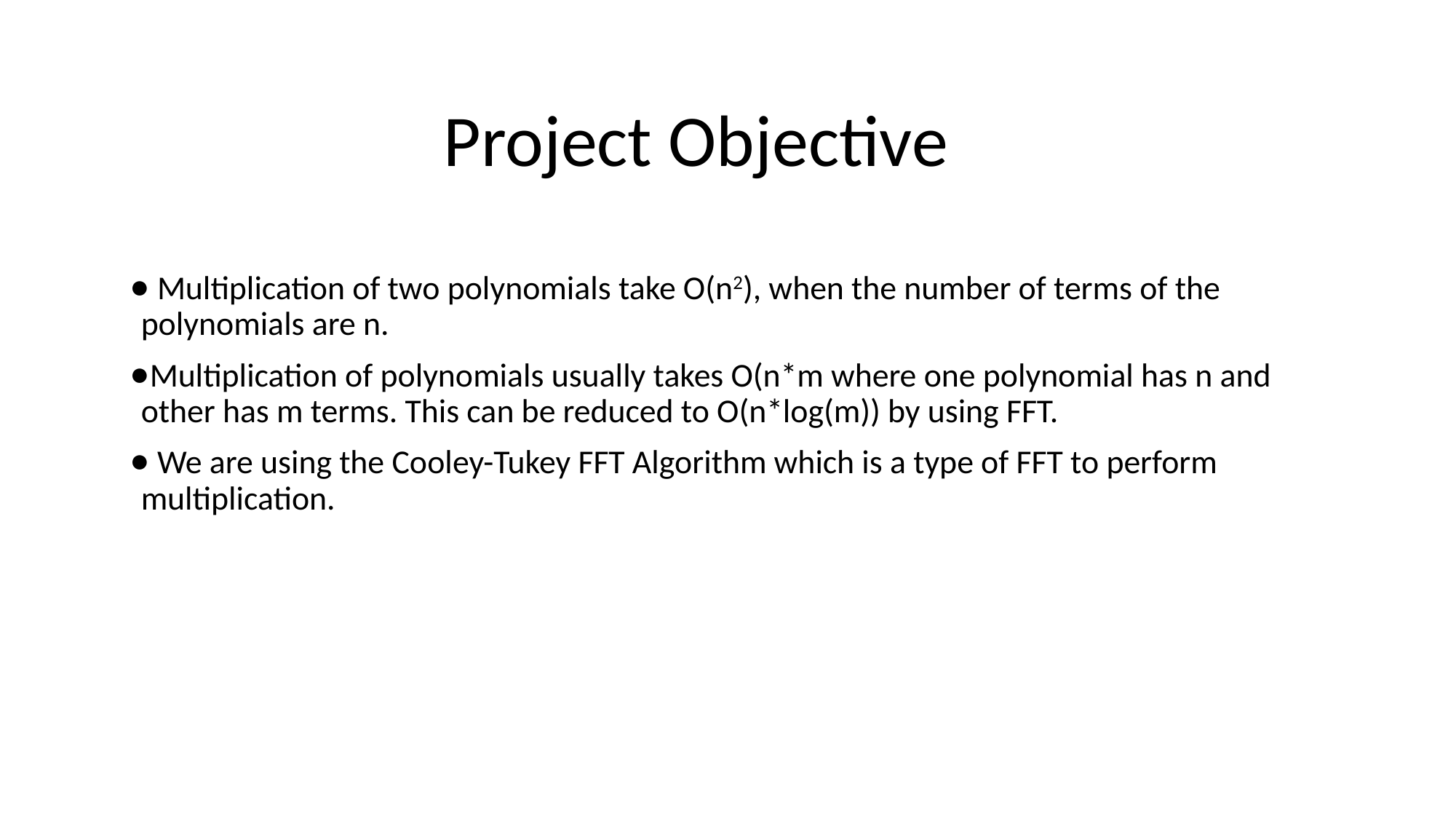

# Project Objective
 Multiplication of two polynomials take O(n2), when the number of terms of the polynomials are n.
Multiplication of polynomials usually takes O(n*m where one polynomial has n and other has m terms. This can be reduced to O(n*log(m)) by using FFT.
 We are using the Cooley-Tukey FFT Algorithm which is a type of FFT to perform multiplication.